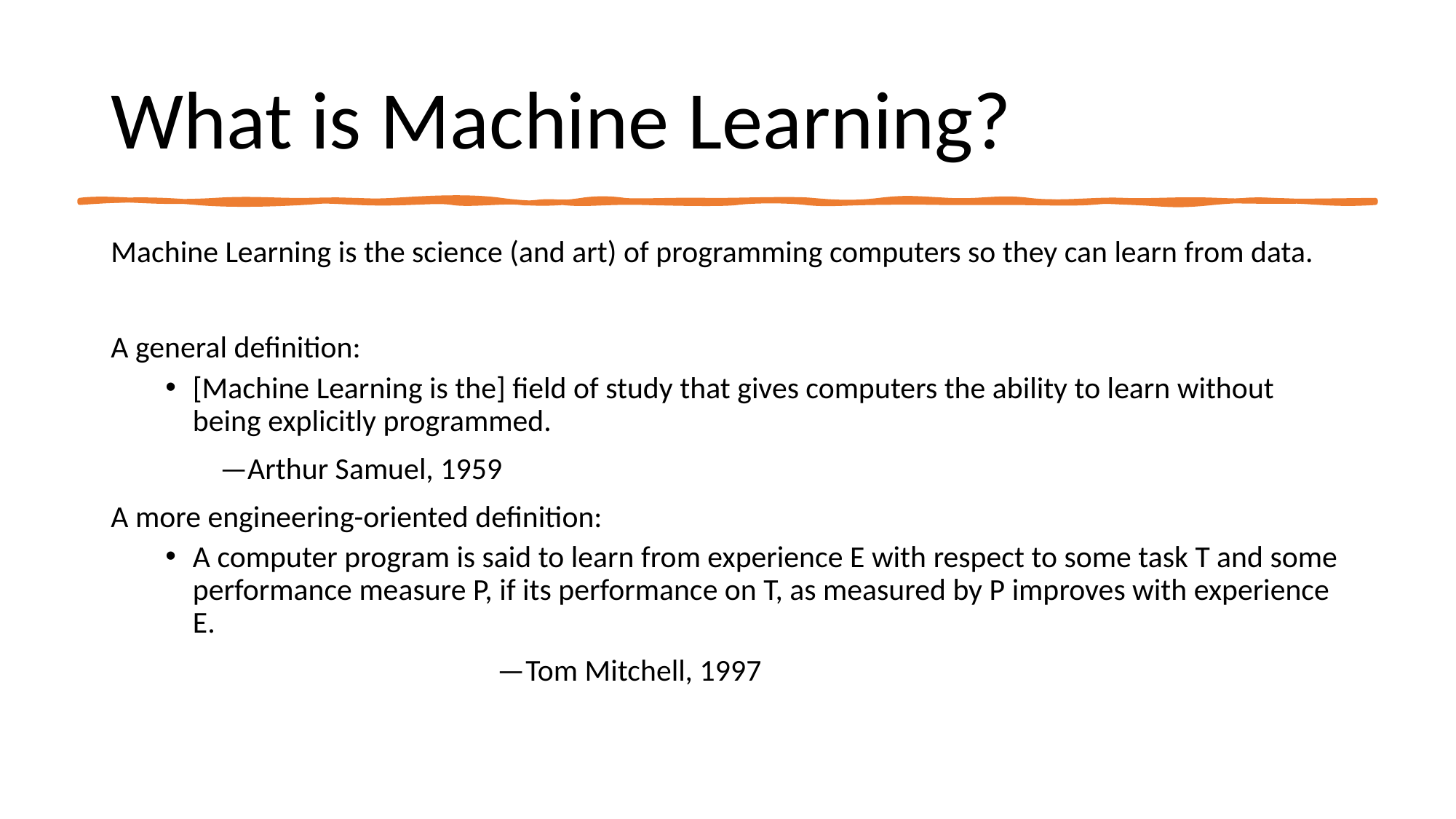

# What is Machine Learning?

Machine Learning is the science (and art) of programming computers so they can learn from data.

A general definition:
[Machine Learning is the] field of study that gives computers the ability to learn without being explicitly programmed.
	—Arthur Samuel, 1959
A more engineering-oriented definition:
A computer program is said to learn from experience E with respect to some task T and some performance measure P, if its performance on T, as measured by P improves with experience E.
                                                        —Tom Mitchell, 1997